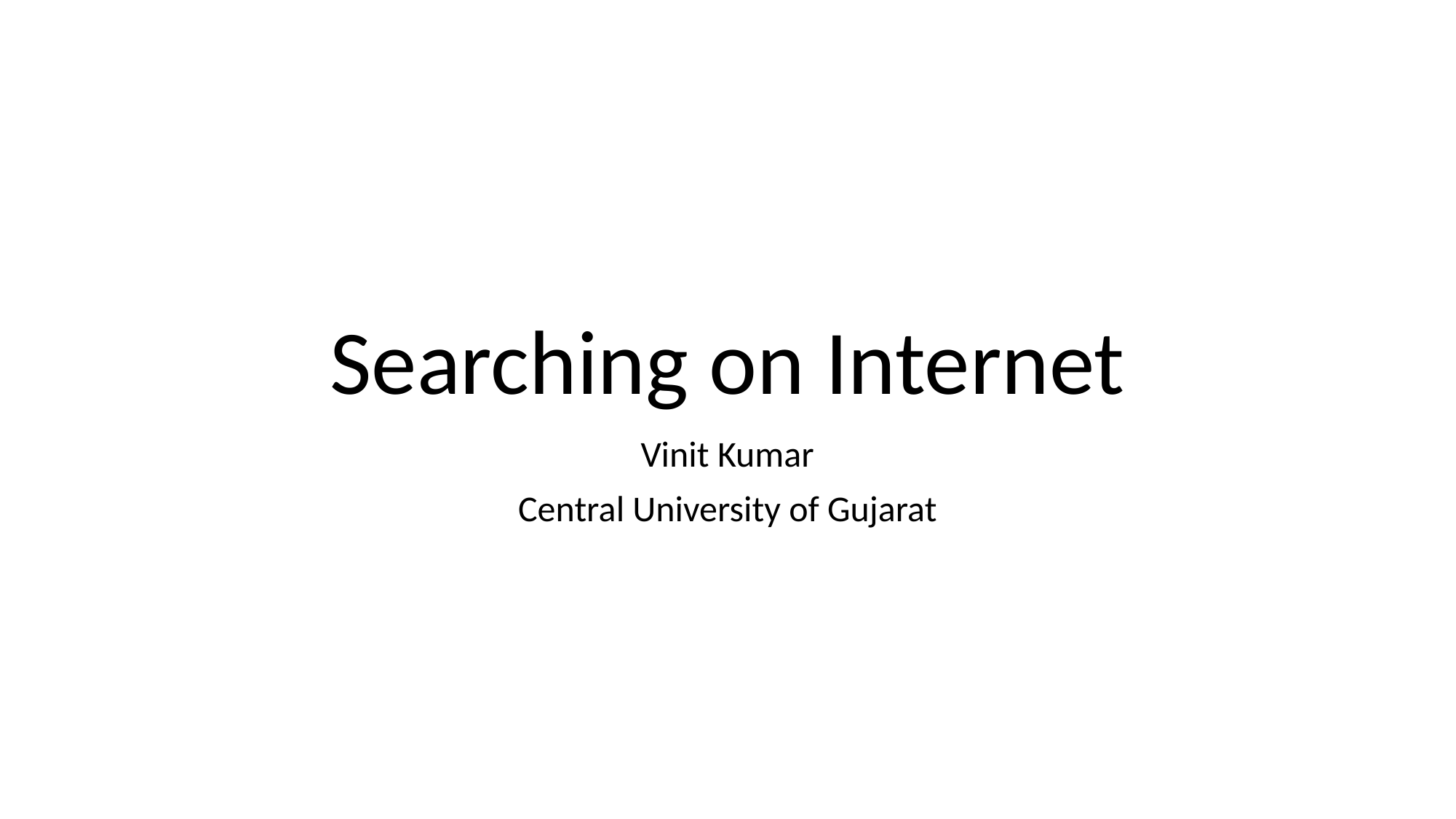

# Searching on Internet
Vinit Kumar
Central University of Gujarat